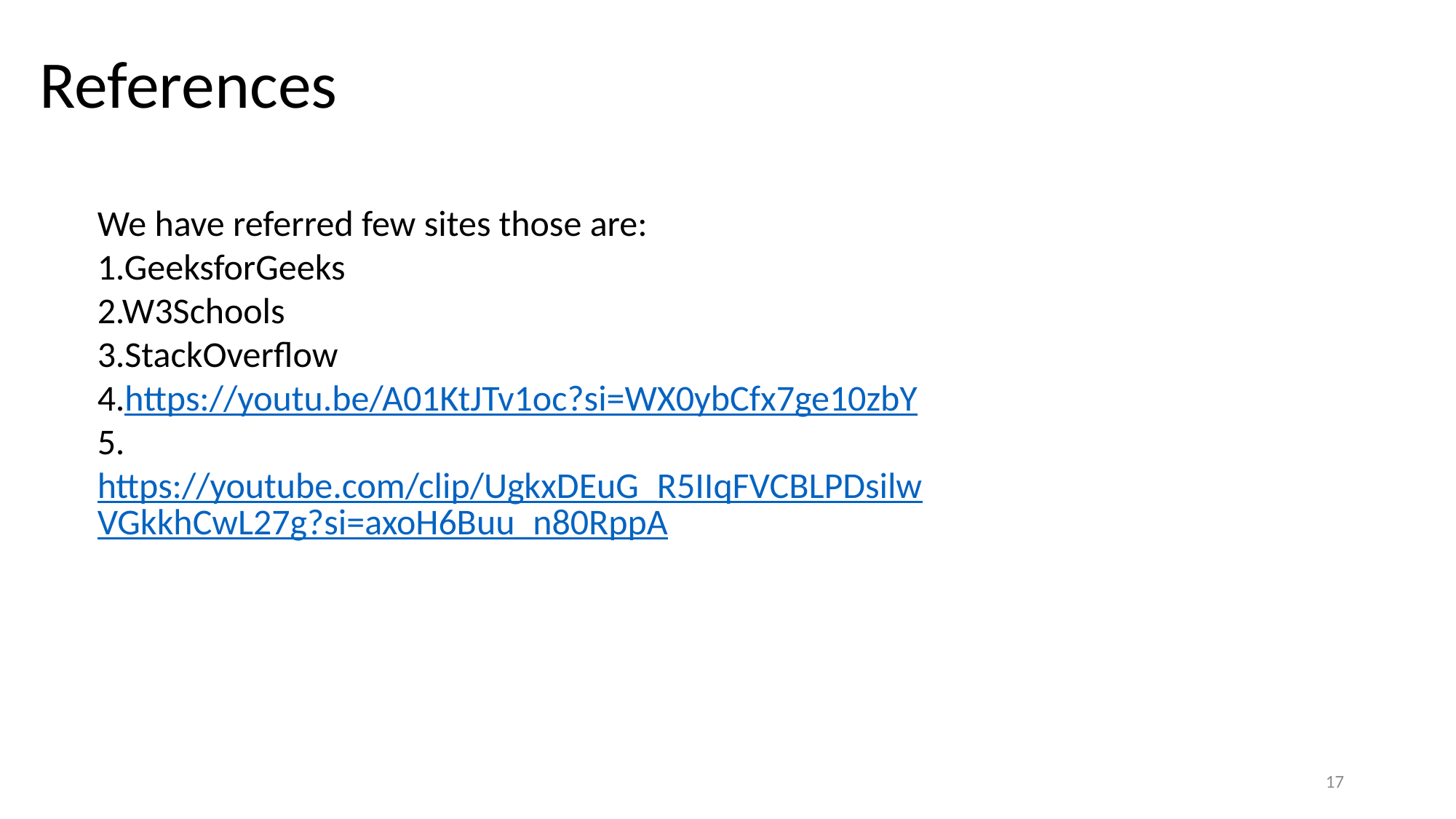

# References
We have referred few sites those are:
1.GeeksforGeeks
2.W3Schools
3.StackOverflow
4.https://youtu.be/A01KtJTv1oc?si=WX0ybCfx7ge10zbY
5.https://youtube.com/clip/UgkxDEuG_R5IIqFVCBLPDsilwVGkkhCwL27g?si=axoH6Buu_n80RppA
17